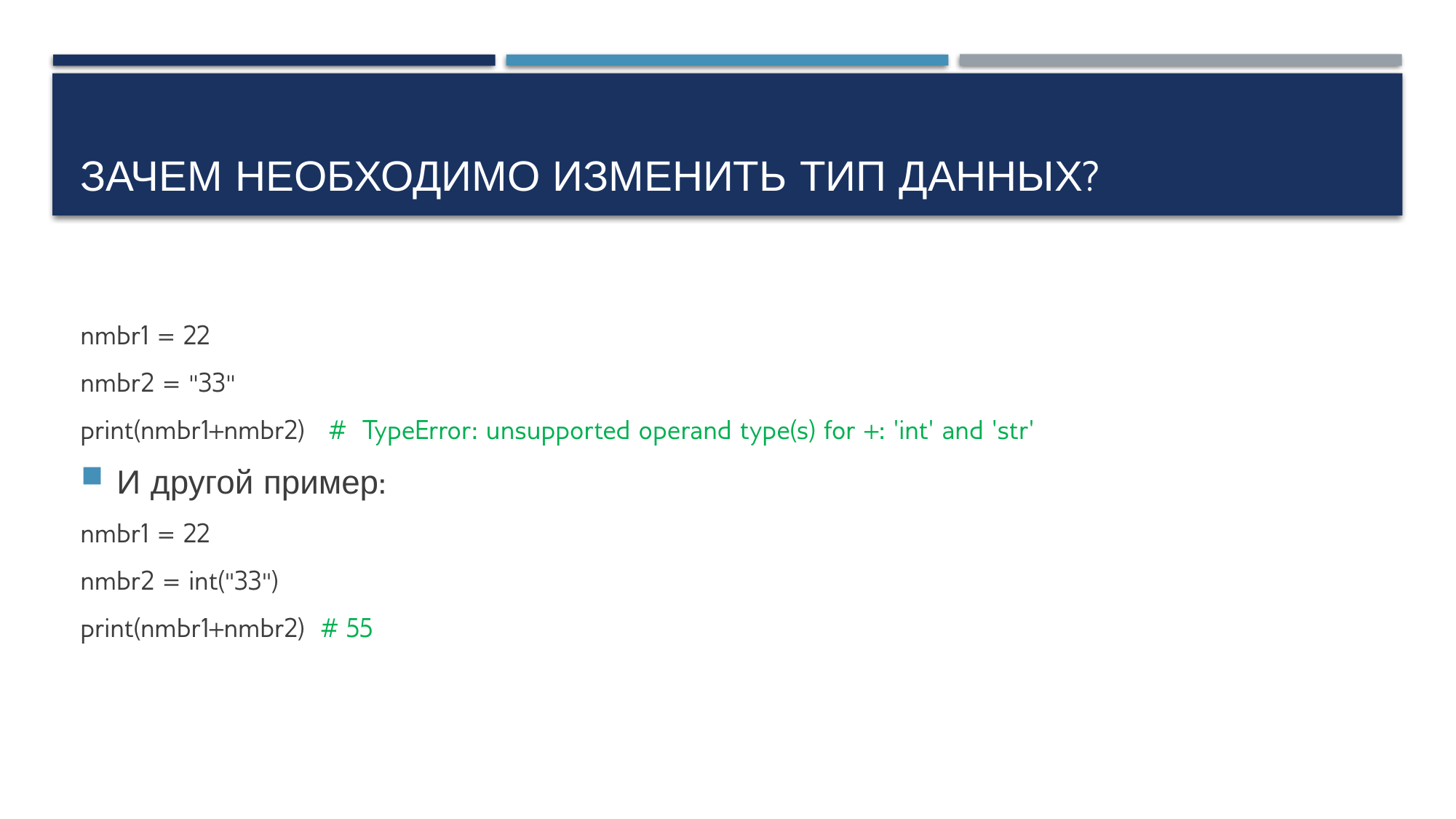

# Зачем необходимо изменить тип данных?
nmbr1 = 22
nmbr2 = "33"
print(nmbr1+nmbr2)   #  TypeError: unsupported operand type(s) for +: 'int' and 'str'
И другой пример:
nmbr1 = 22
nmbr2 = int("33")
print(nmbr1+nmbr2)  # 55